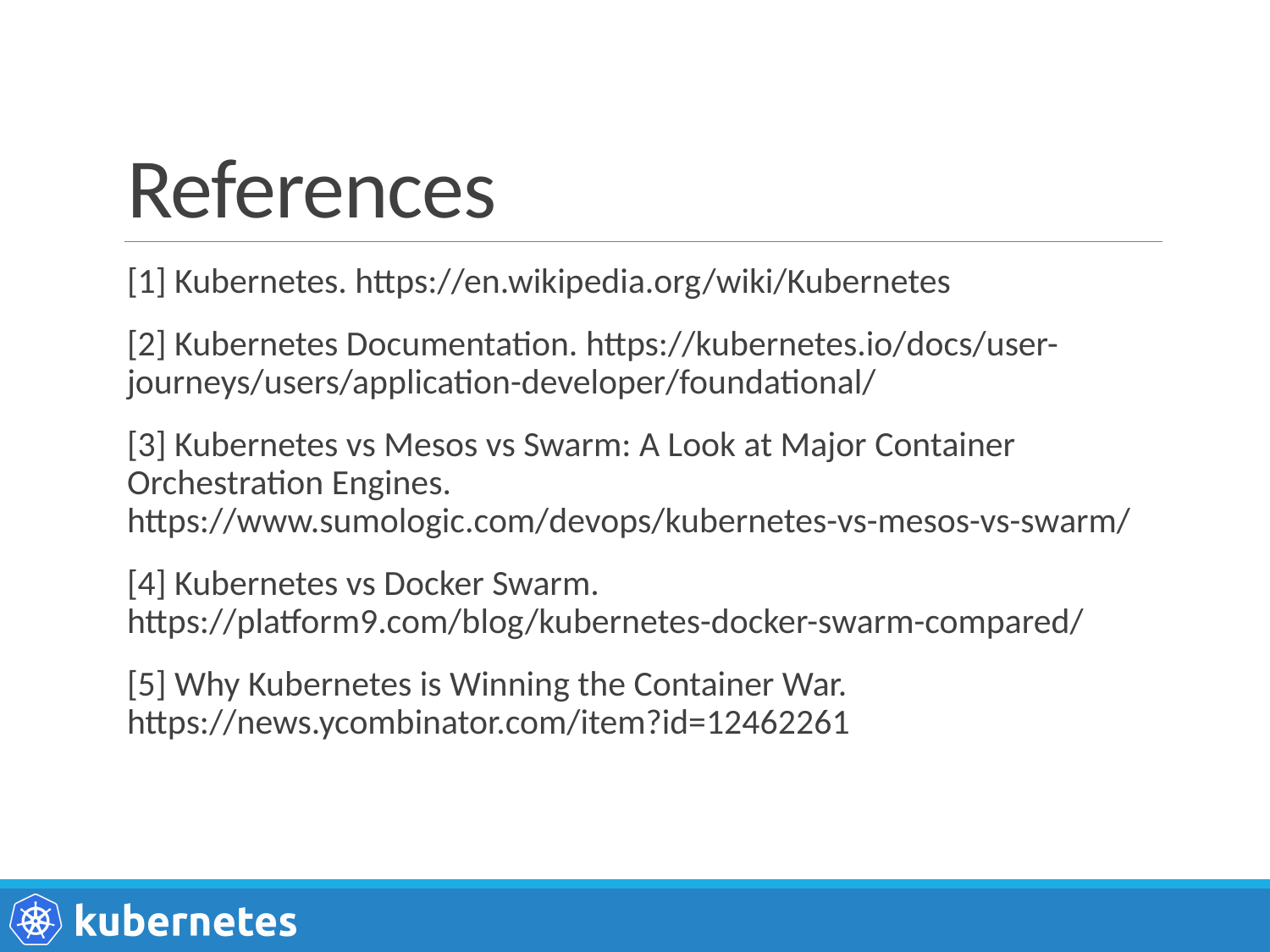

# References
[1] Kubernetes. https://en.wikipedia.org/wiki/Kubernetes
[2] Kubernetes Documentation. https://kubernetes.io/docs/user-journeys/users/application-developer/foundational/
[3] Kubernetes vs Mesos vs Swarm: A Look at Major Container Orchestration Engines. https://www.sumologic.com/devops/kubernetes-vs-mesos-vs-swarm/
[4] Kubernetes vs Docker Swarm. https://platform9.com/blog/kubernetes-docker-swarm-compared/
[5] Why Kubernetes is Winning the Container War. https://news.ycombinator.com/item?id=12462261